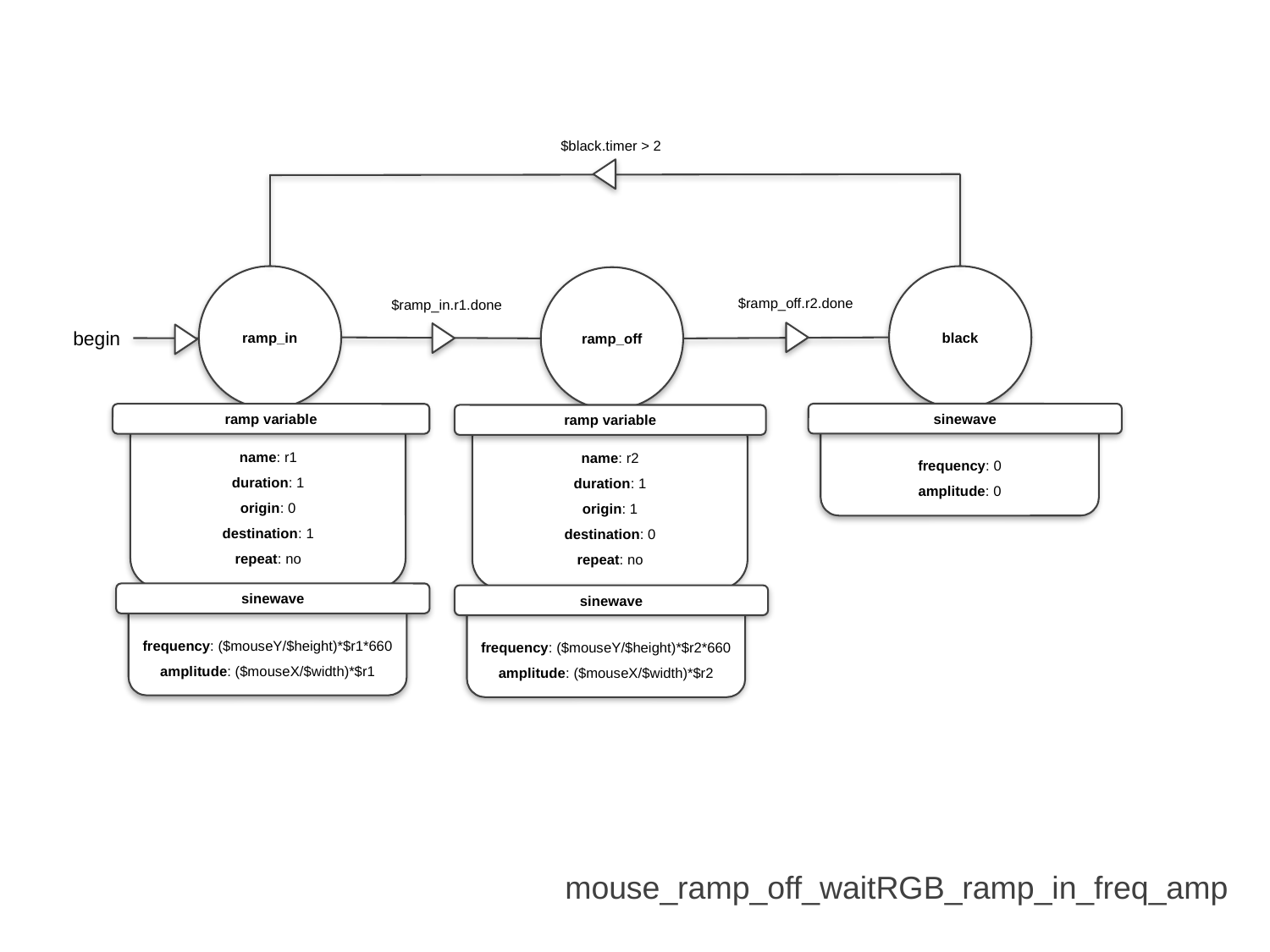

$black.timer > 2

ramp_in
black
ramp_off
$ramp_off.r2.done
$ramp_in.r1.done
begin

sinewave
ramp variable
ramp variable

name: r1
duration: 1
origin: 0
destination: 1
repeat: no
name: r2
duration: 1
origin: 1
destination: 0
repeat: no
frequency: 0
amplitude: 0
sinewave

sinewave

frequency: ($mouseY/$height)*$r1*660
amplitude: ($mouseX/$width)*$r1
frequency: ($mouseY/$height)*$r2*660
amplitude: ($mouseX/$width)*$r2
mouse_ramp_off_waitRGB_ramp_in_freq_amp